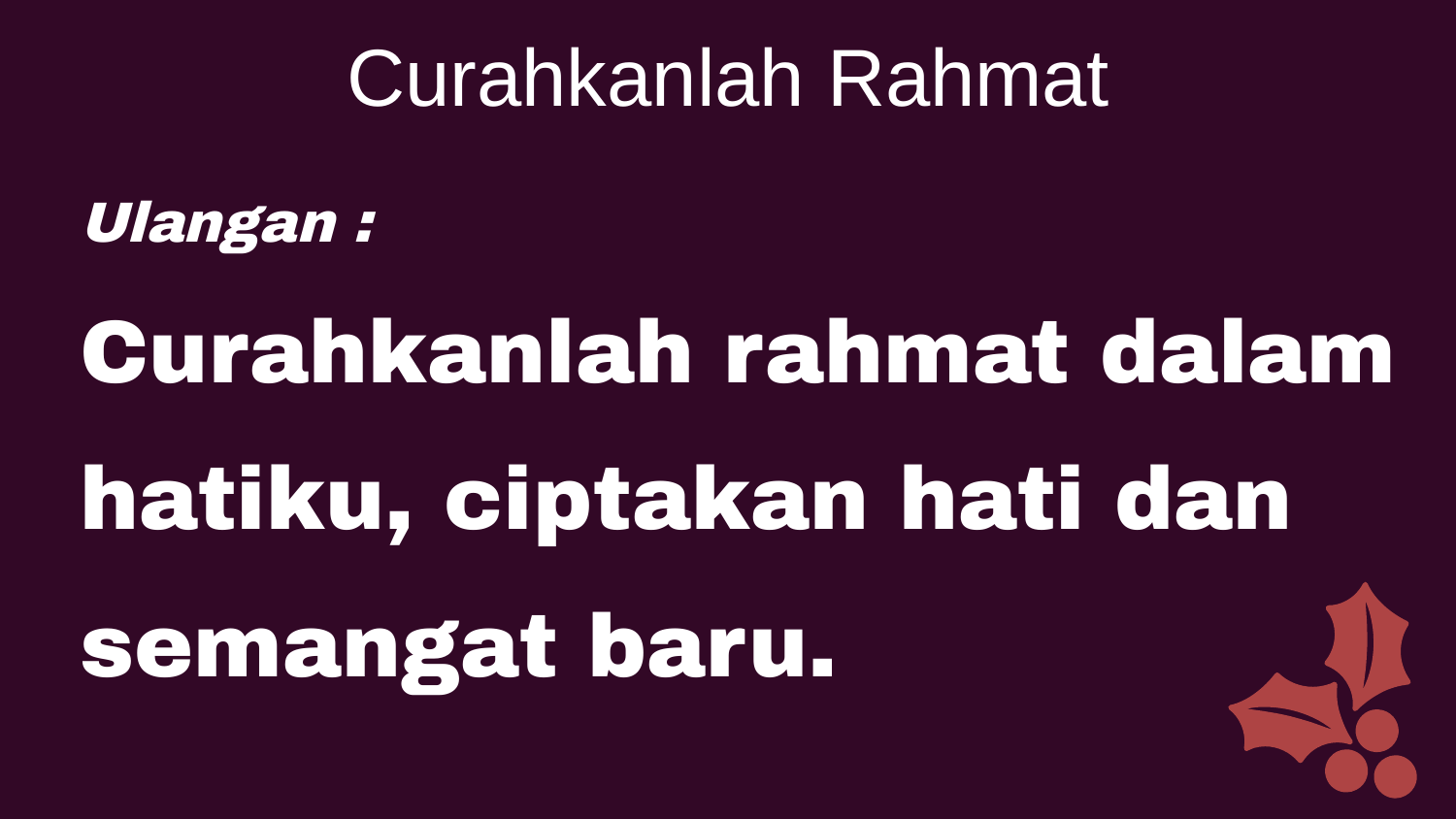

Curahkanlah Rahmat
Ulangan :
Curahkanlah rahmat dalam
hatiku, ciptakan hati dan
semangat baru.